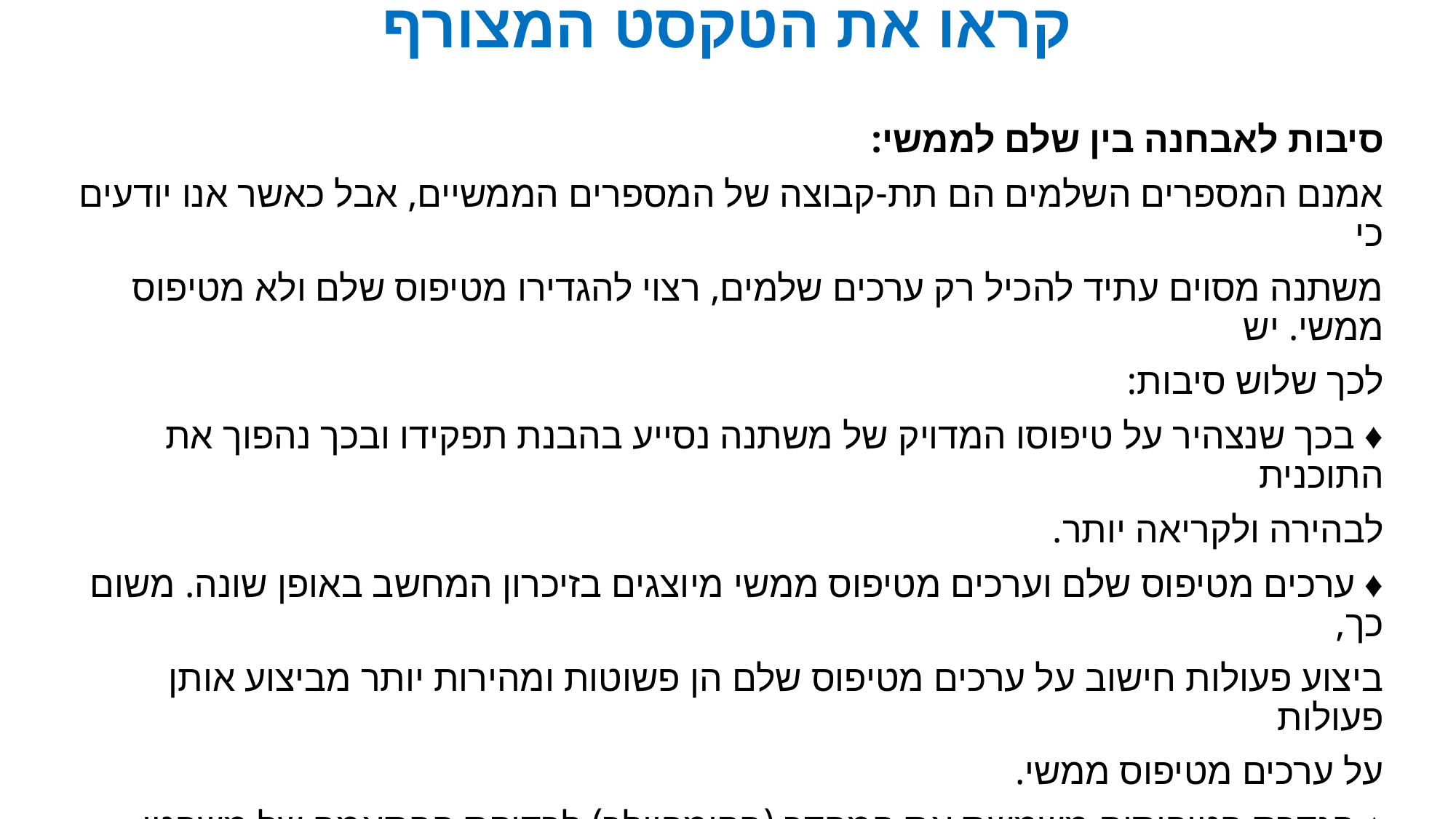

# קראו את הטקסט המצורף
סיבות לאבחנה בין שלם לממשי:
אמנם המספרים השלמים הם תת-קבוצה של המספרים הממשיים, אבל כאשר אנו יודעים כי
משתנה מסוים עתיד להכיל רק ערכים שלמים, רצוי להגדירו מטיפוס שלם ולא מטיפוס ממשי. יש
לכך שלוש סיבות:
♦ בכך שנצהיר על טיפוסו המדויק של משתנה נסייע בהבנת תפקידו ובכך נהפוך את התוכנית
לבהירה ולקריאה יותר.
♦ ערכים מטיפוס שלם וערכים מטיפוס ממשי מיוצגים בזיכרון המחשב באופן שונה. משום כך,
ביצוע פעולות חישוב על ערכים מטיפוס שלם הן פשוטות ומהירות יותר מביצוע אותן פעולות
על ערכים מטיפוס ממשי.
♦ הגדרת הטיפוסים משמשת את המהדר (הקומפיילר) לבדיקת ההתאמה של משפטי השמה.
המהדר בודק אם טיפוס הביטוי המחושב בצד ימין מתאים לטיפוס הביטוי שמבצעים בו את
ההשמה. משום כך, הצהרה מדויקת על טיפוסו של משתנה יכולה לסייע לנו באיתור שגיאות.